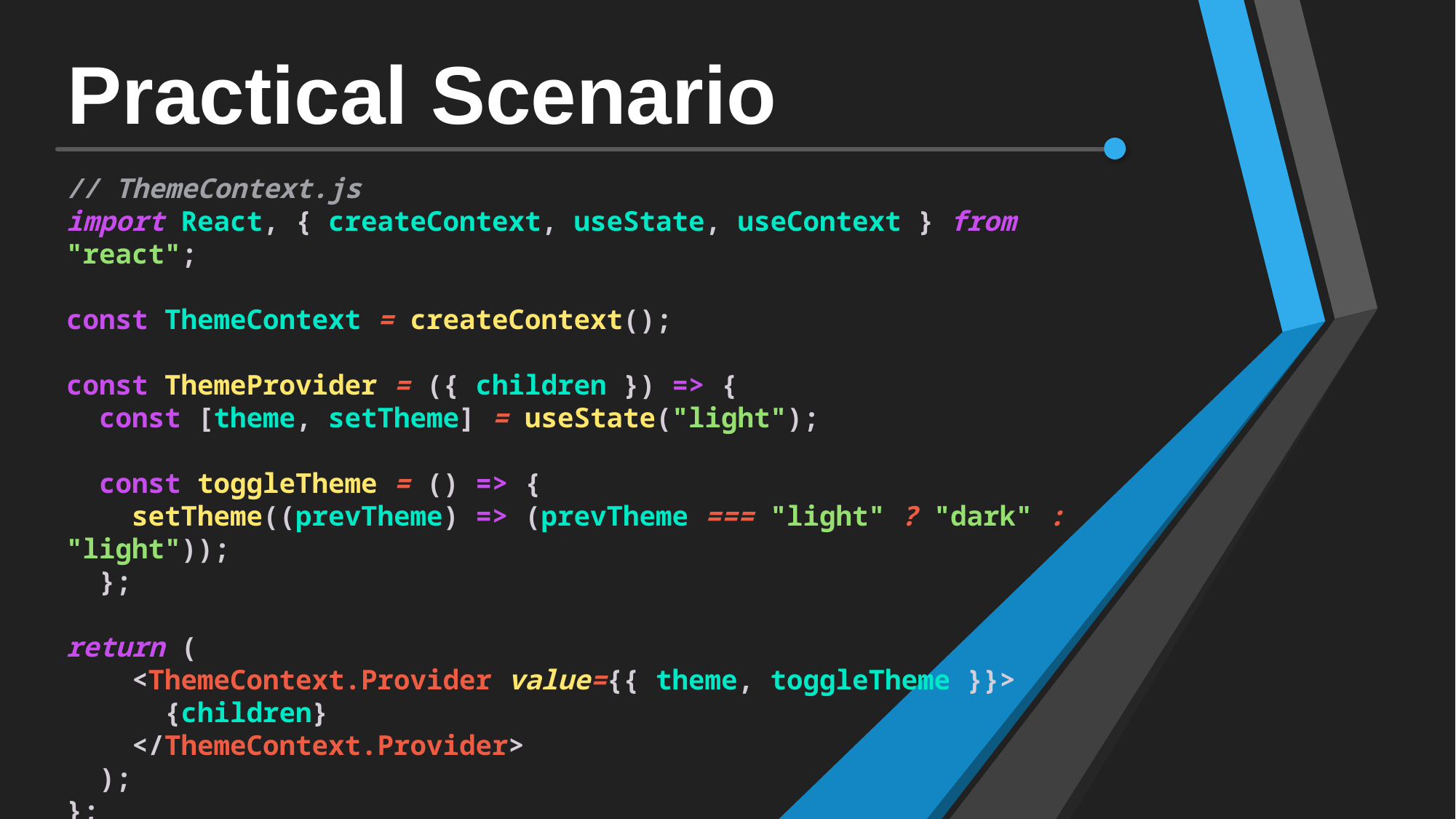

# Practical Scenario

// ThemeContext.js
import React, { createContext, useState, useContext } from "react";
const ThemeContext = createContext();
const ThemeProvider = ({ children }) => {
  const [theme, setTheme] = useState("light");
  const toggleTheme = () => {
    setTheme((prevTheme) => (prevTheme === "light" ? "dark" : "light"));
  };

return (
    <ThemeContext.Provider value={{ theme, toggleTheme }}>
      {children}
    </ThemeContext.Provider>
  );
};